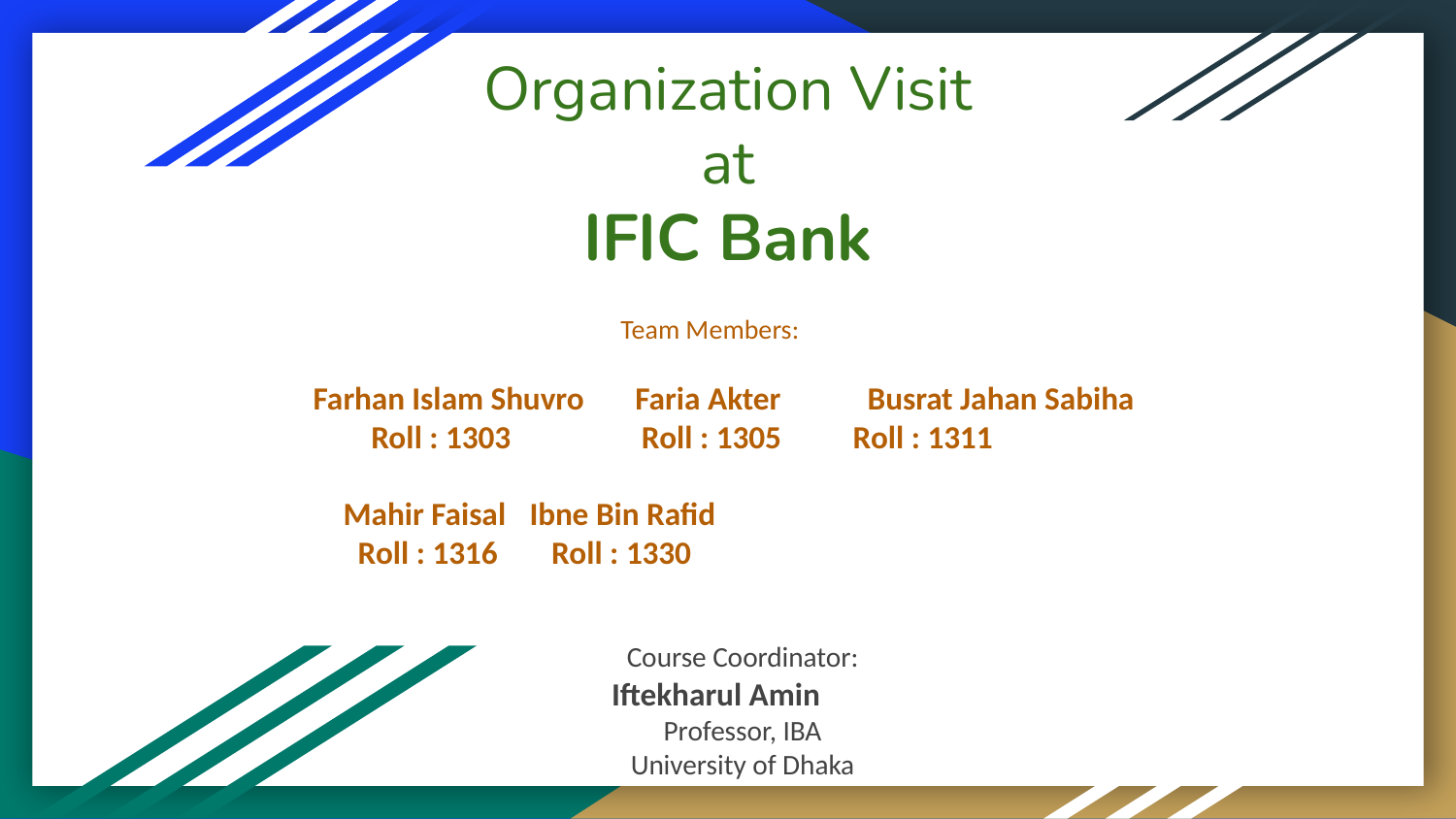

# Organization Visit
at
IFIC Bank

               Team Members:

          Farhan Islam Shuvro       Faria Akter 	        Busrat Jahan Sabiha
       Roll : 1303                  Roll : 1305		      Roll : 1311

		        Mahir Faisal		Ibne Bin Rafid
		          Roll : 1316		   Roll : 1330

Course Coordinator:
             Iftekharul Amin
Professor, IBA
University of Dhaka